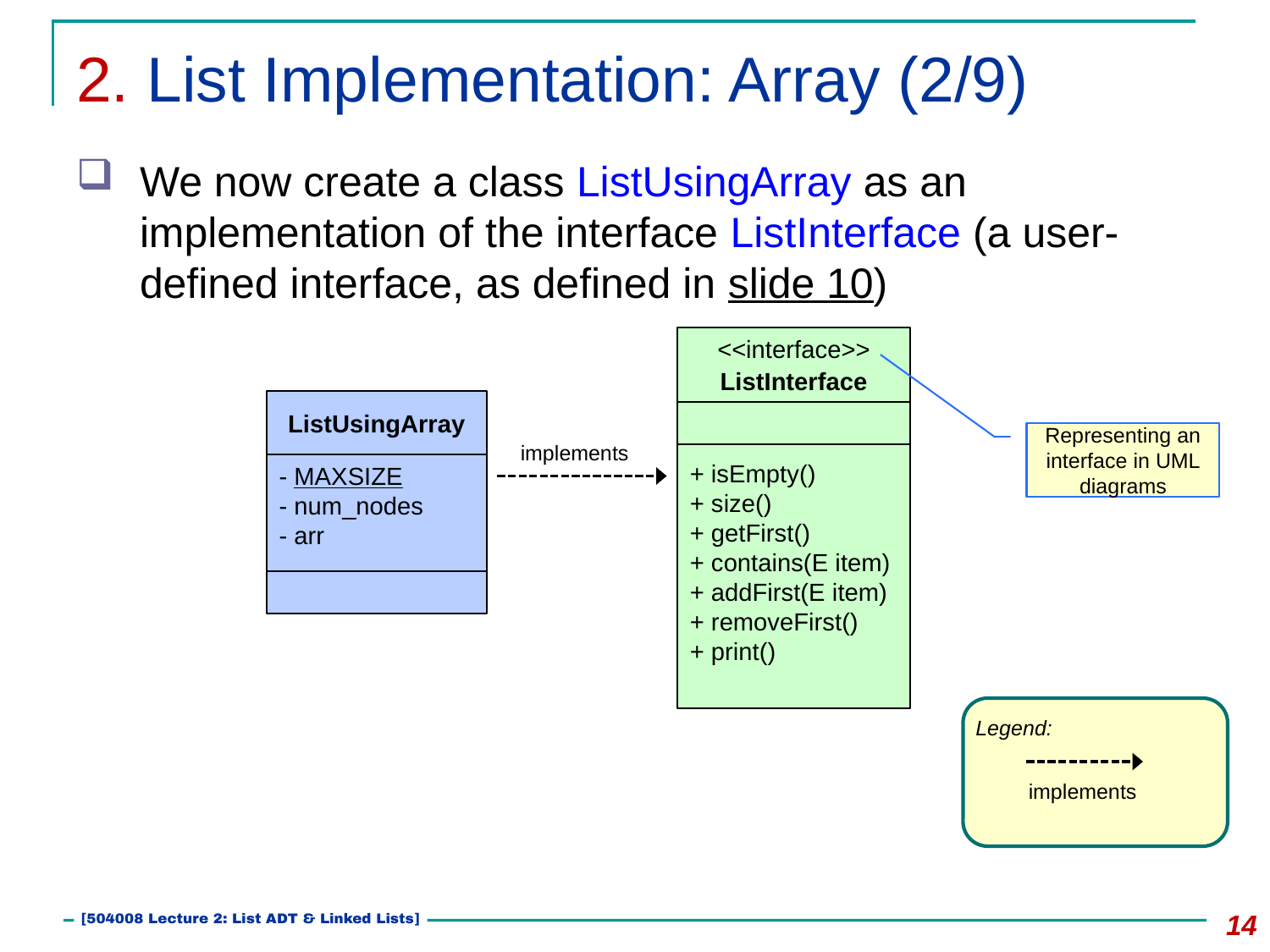

# 2. List Implementation: Array (2/9)
We now create a class ListUsingArray as an implementation of the interface ListInterface (a user-defined interface, as defined in slide 10)

<<interface>>
ListInterface

+ isEmpty()
+ size()
+ getFirst()
+ contains(E item)
+ addFirst(E item)
+ removeFirst()
+ print()

ListUsingArray

- MAXSIZE
- num_nodes
- arr

Representing an interface in UML diagrams
implements

Legend:
implements
14
[504008 Lecture 2: List ADT & Linked Lists]